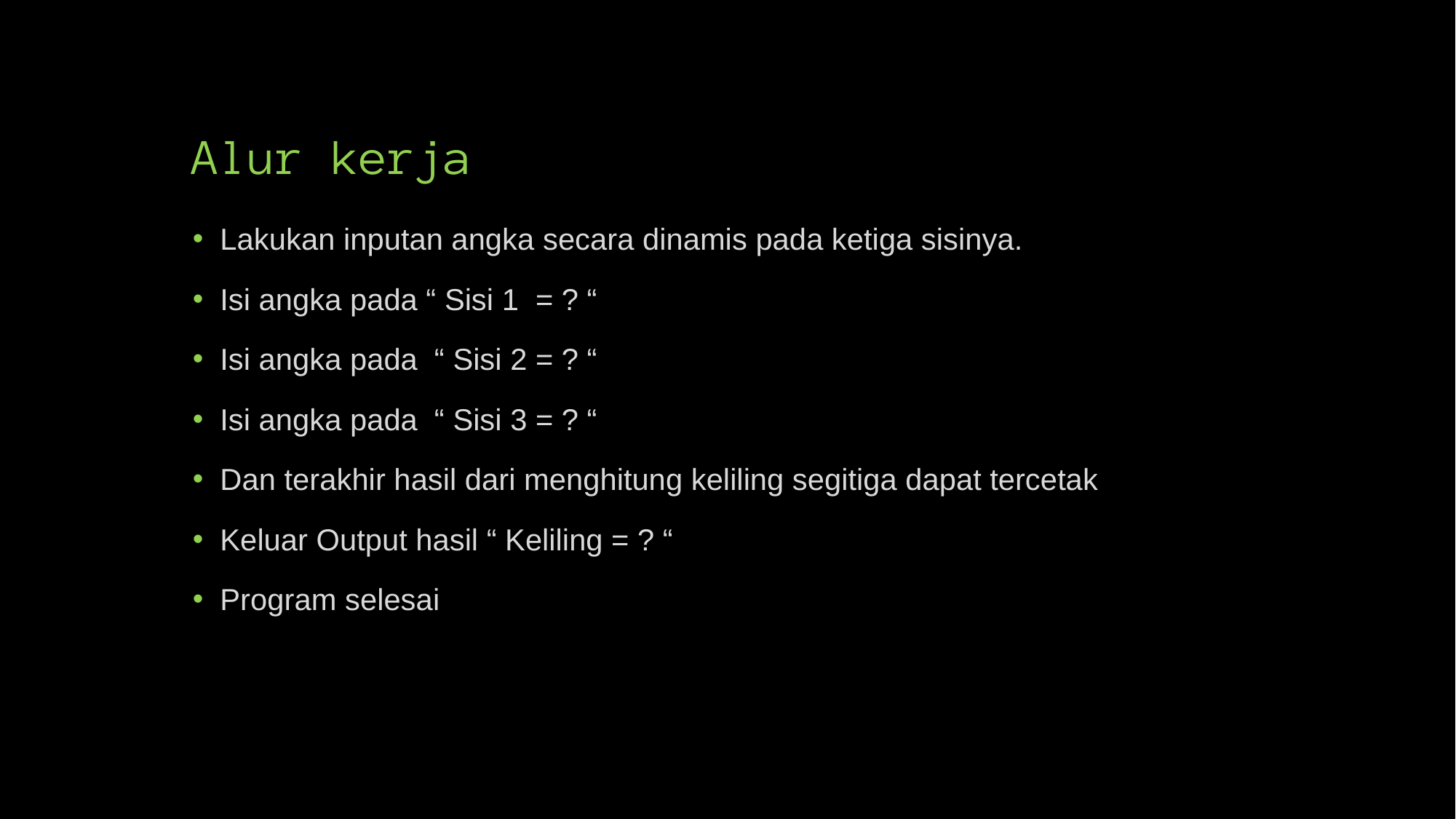

# Alur kerja
Lakukan inputan angka secara dinamis pada ketiga sisinya.
Isi angka pada “ Sisi 1  = ? “
Isi angka pada  “ Sisi 2 = ? “
Isi angka pada  “ Sisi 3 = ? “
Dan terakhir hasil dari menghitung keliling segitiga dapat tercetak
Keluar Output hasil “ Keliling = ? “
Program selesai